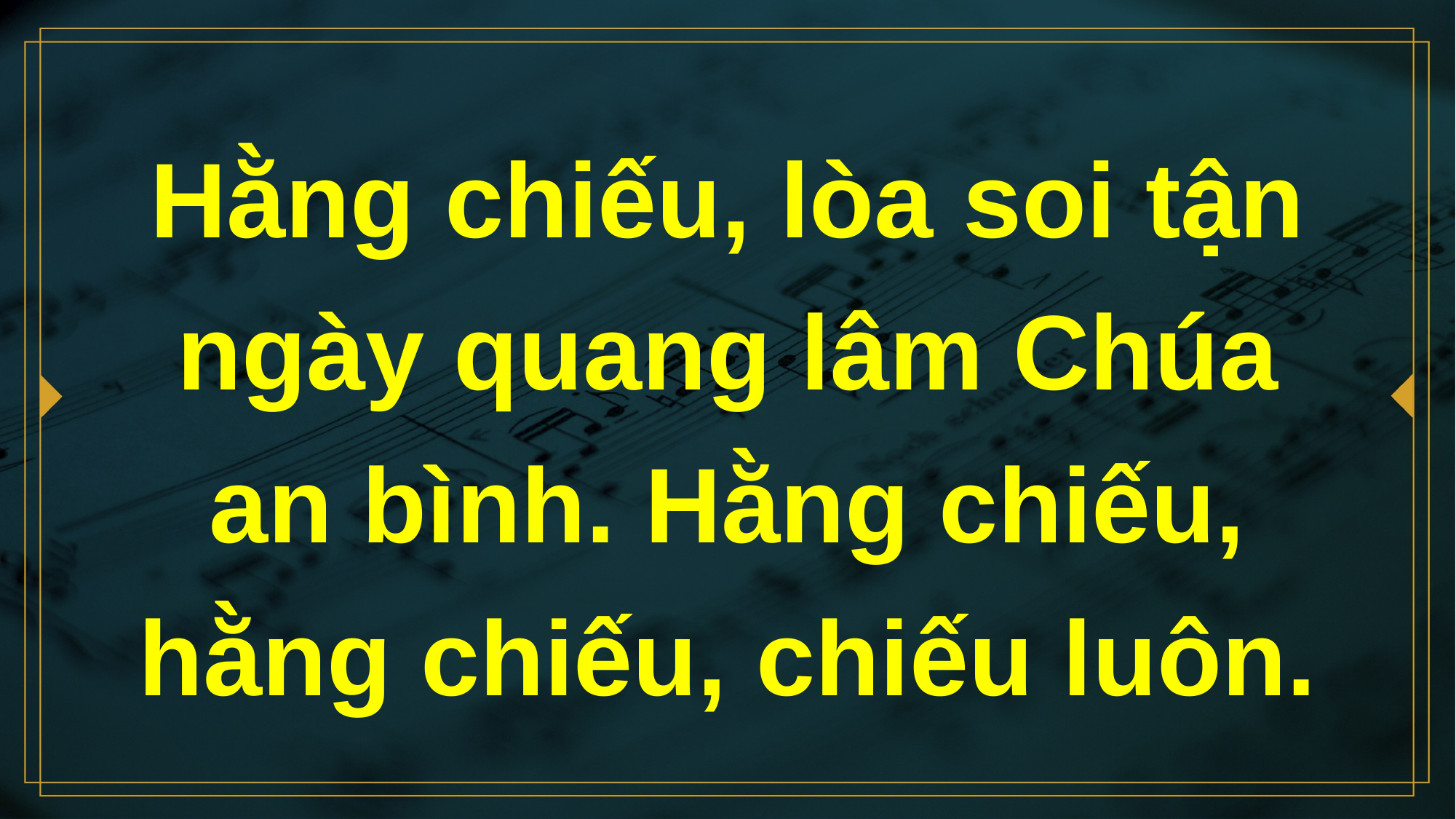

# Hằng chiếu, lòa soi tận ngày quang lâm Chúa an bình. Hằng chiếu, hằng chiếu, chiếu luôn.